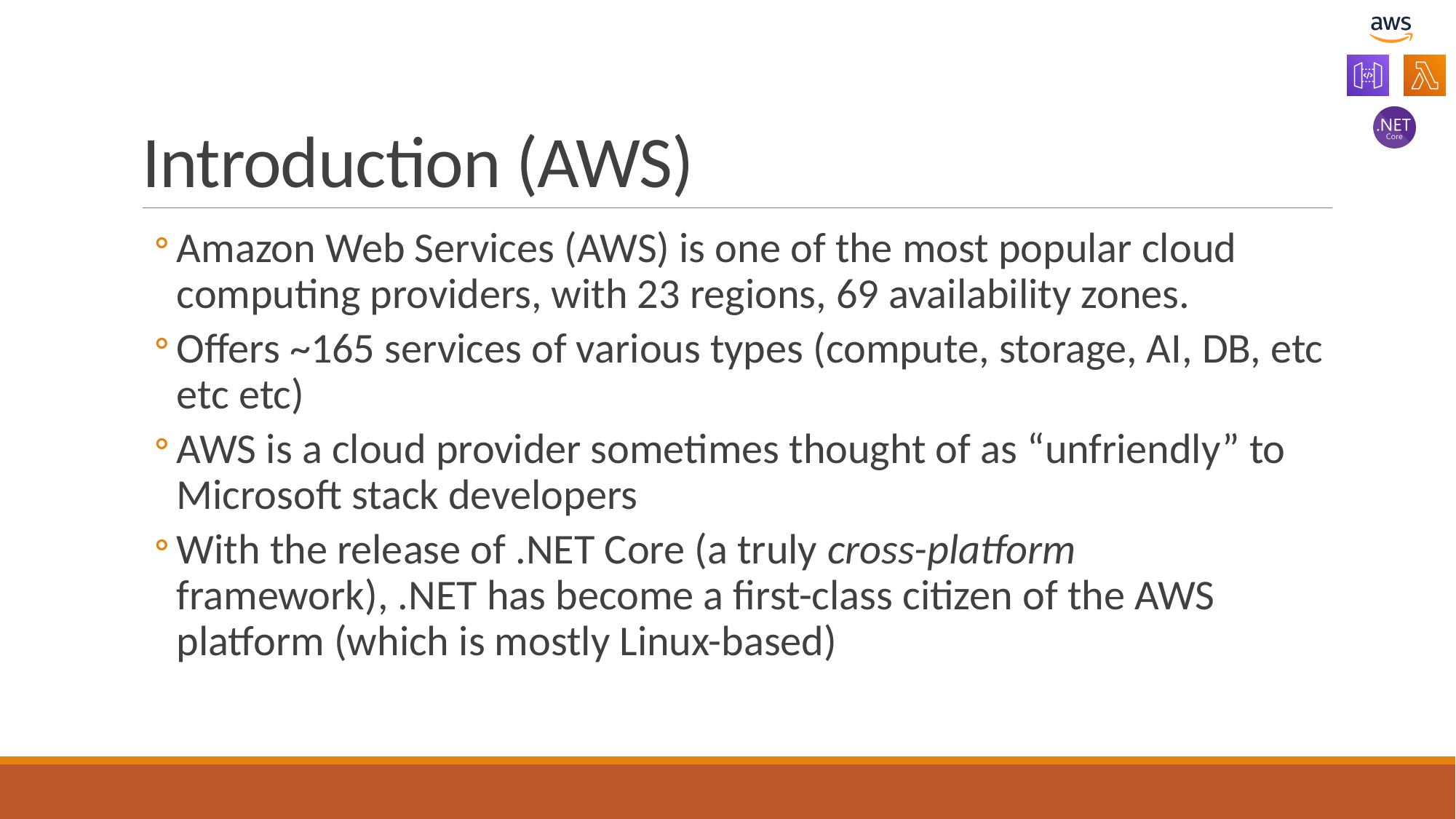

# Introduction (AWS)
Amazon Web Services (AWS) is one of the most popular cloud computing providers, with 23 regions, 69 availability zones.
Offers ~165 services of various types (compute, storage, AI, DB, etc etc etc)
AWS is a cloud provider sometimes thought of as “unfriendly” to Microsoft stack developers
With the release of .NET Core (a truly cross-platform framework), .NET has become a first-class citizen of the AWS platform (which is mostly Linux-based)